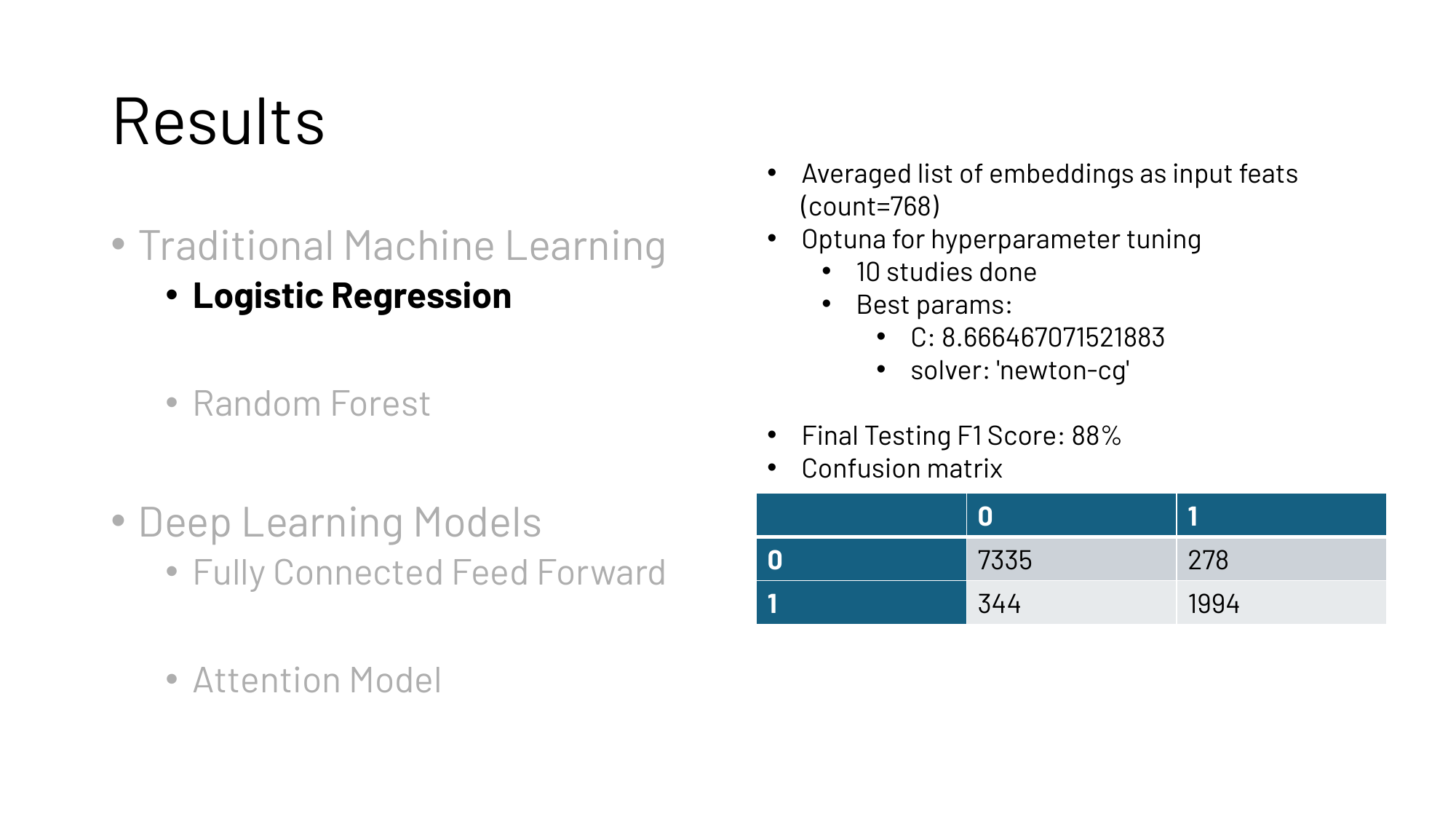

# Results
Averaged list of embeddings as input feats (count=768)
Optuna for hyperparameter tuning
10 studies done
Best params:
C: 8.666467071521883
solver: 'newton-cg'

Final Testing F1 Score: 88%
Confusion matrix

Traditional Machine Learning
Logistic Regression

Random Forest

Deep Learning Models
Fully Connected Feed Forward

Attention Model

|  | 0 | 1 |
| --- | --- | --- |
| 0 | 7335 | 278 |
| 1 | 344 | 1994 |